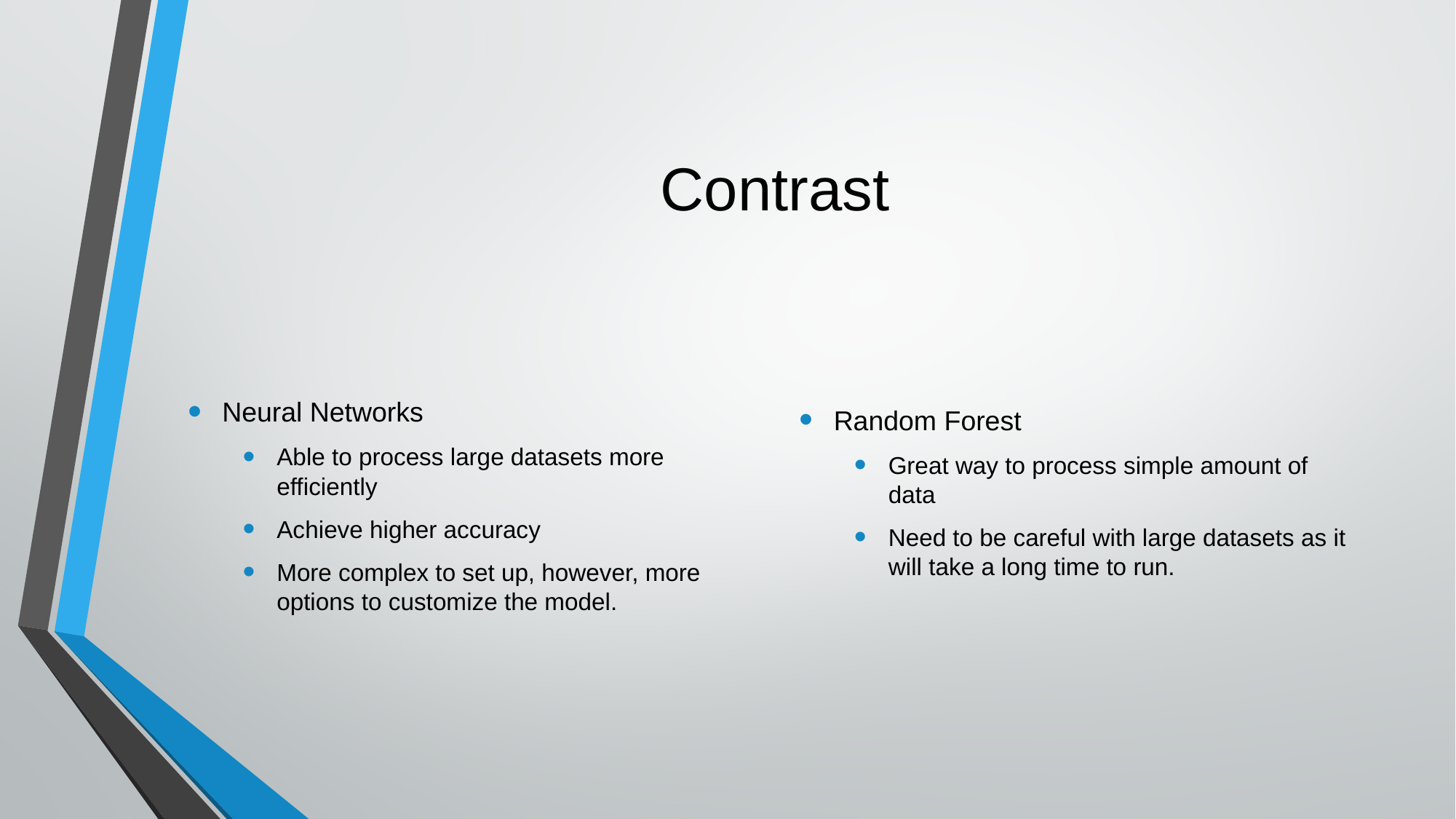

# Contrast
Random Forest
Great way to process simple amount of data
Need to be careful with large datasets as it will take a long time to run.
Neural Networks
Able to process large datasets more efficiently
Achieve higher accuracy
More complex to set up, however, more options to customize the model.